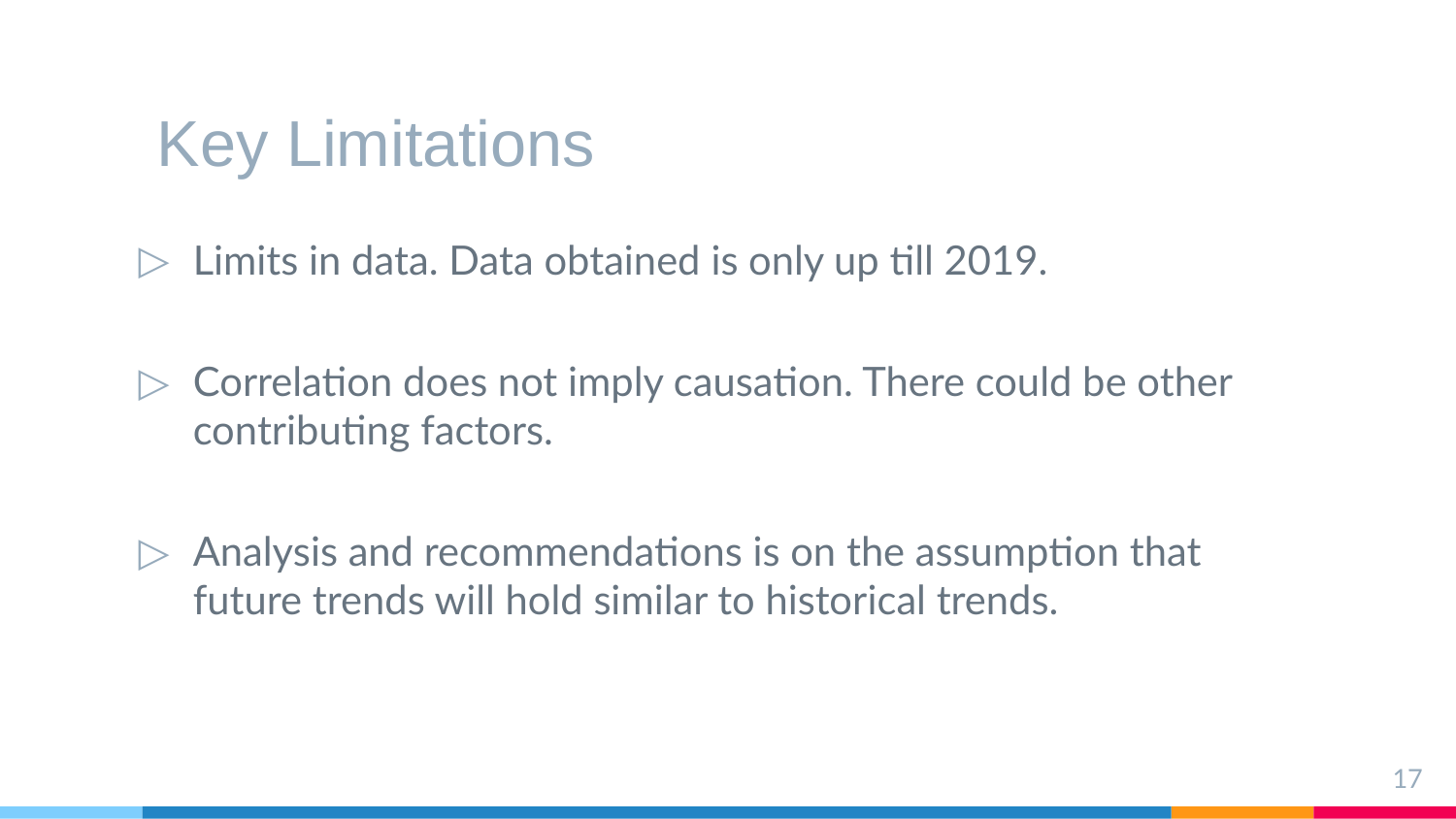

# Key Limitations
Limits in data. Data obtained is only up till 2019.

Correlation does not imply causation. There could be other contributing factors.

Analysis and recommendations is on the assumption that future trends will hold similar to historical trends.

17